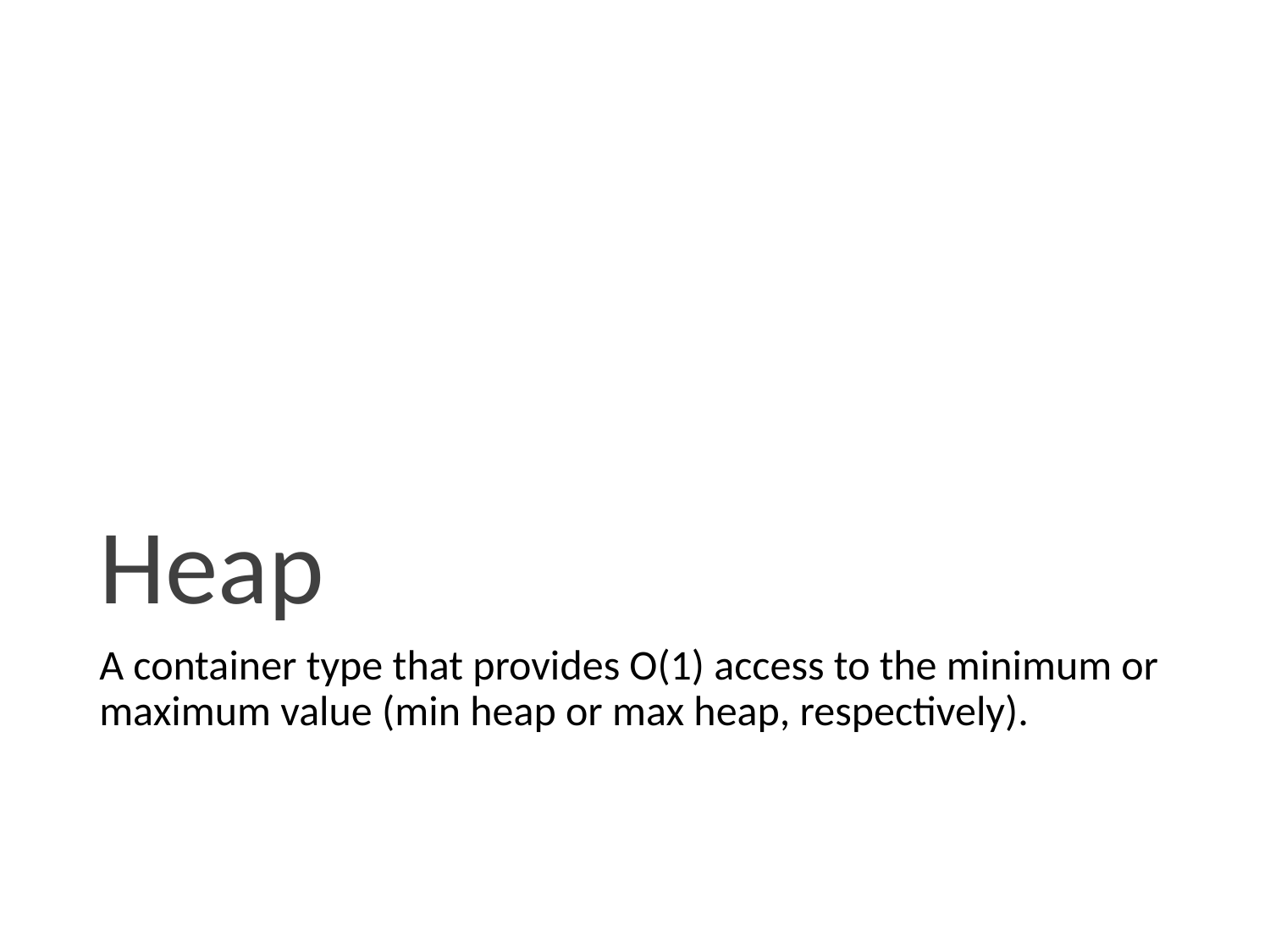

# Heap
A container type that provides O(1) access to the minimum or maximum value (min heap or max heap, respectively).